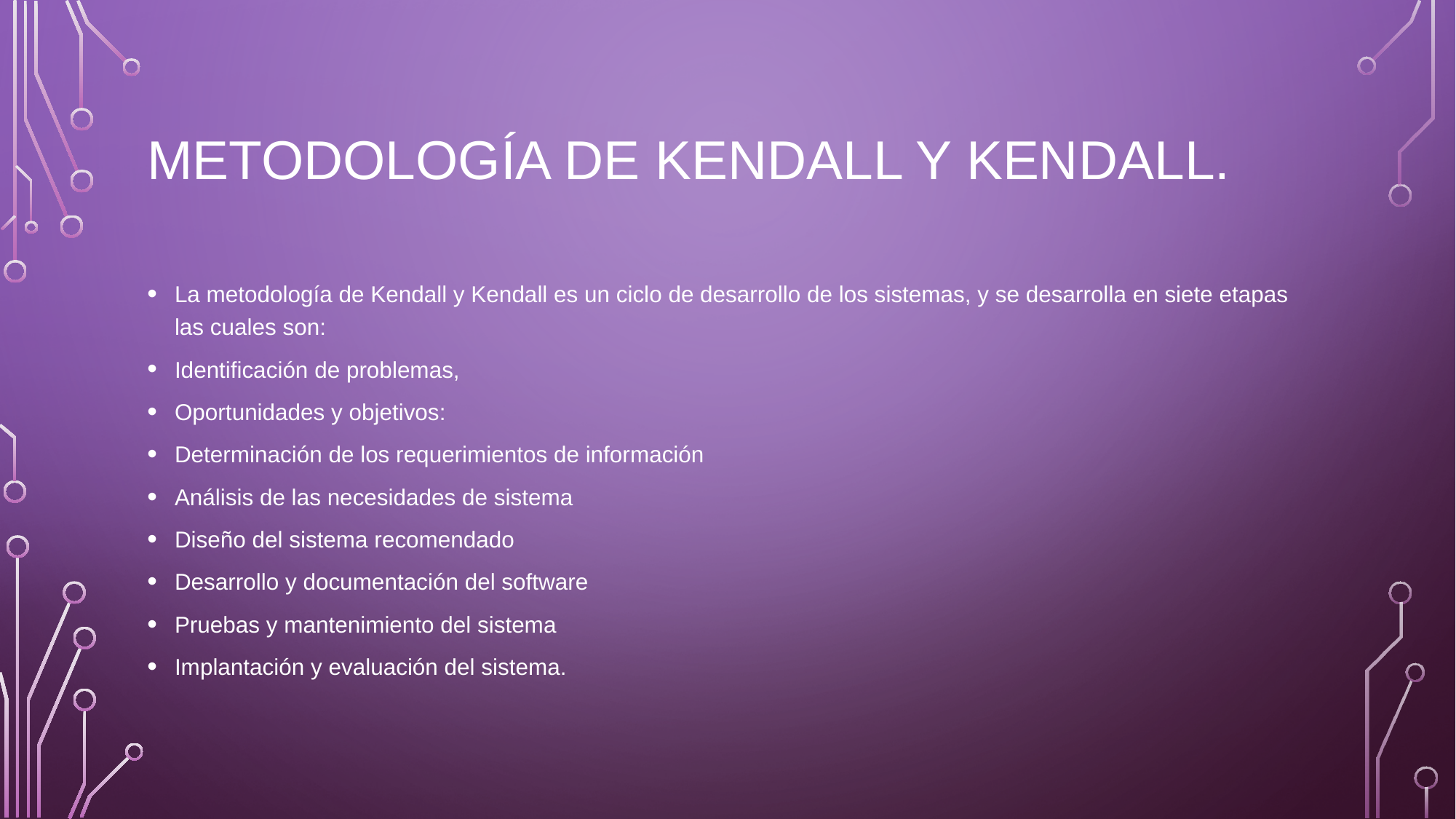

# Metodología de Kendall y Kendall.
La metodología de Kendall y Kendall es un ciclo de desarrollo de los sistemas, y se desarrolla en siete etapas las cuales son:
Identificación de problemas,
Oportunidades y objetivos:
Determinación de los requerimientos de información
Análisis de las necesidades de sistema
Diseño del sistema recomendado
Desarrollo y documentación del software
Pruebas y mantenimiento del sistema
Implantación y evaluación del sistema.